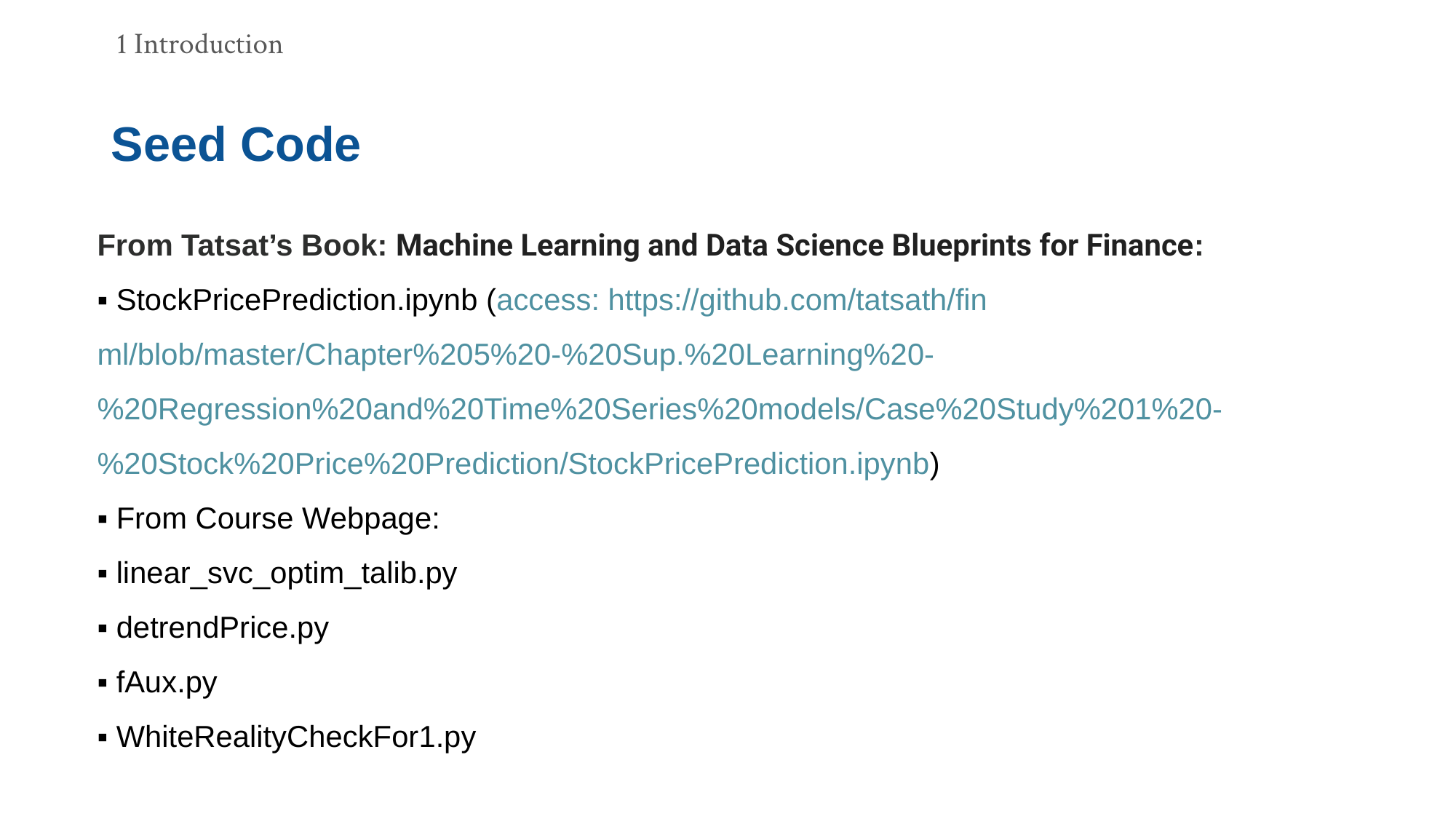

1 Introduction
Seed Code
From Tatsat’s Book: Machine Learning and Data Science Blueprints for Finance:
▪ StockPricePrediction.ipynb (access: https://github.com/tatsath/fin
ml/blob/master/Chapter%205%20-%20Sup.%20Learning%20-
%20Regression%20and%20Time%20Series%20models/Case%20Study%201%20-
%20Stock%20Price%20Prediction/StockPricePrediction.ipynb)
▪ From Course Webpage:
▪ linear_svc_optim_talib.py
▪ detrendPrice.py
▪ fAux.py
▪ WhiteRealityCheckFor1.py